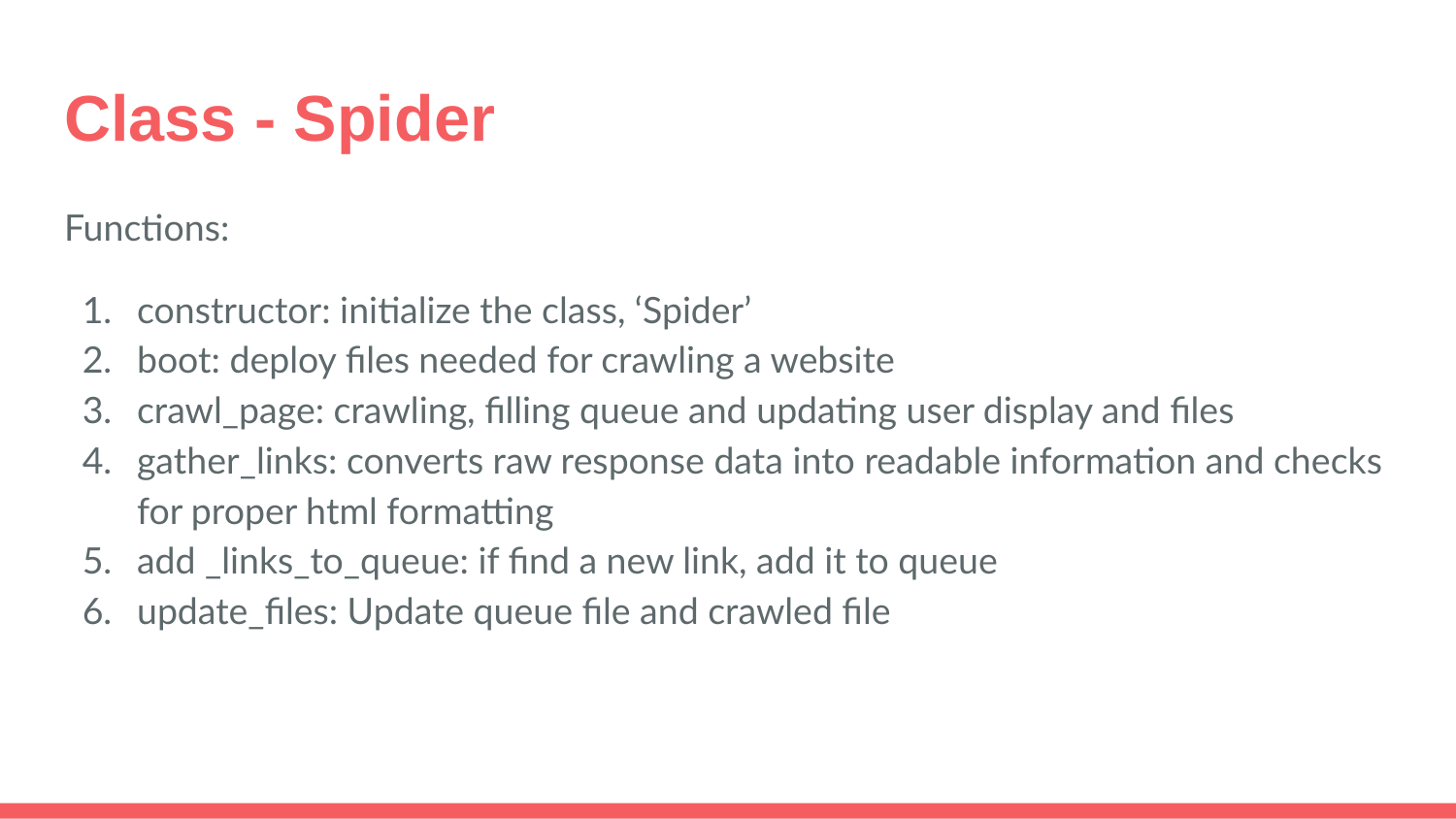

# Class - Spider
Functions:
constructor: initialize the class, ‘Spider’
boot: deploy files needed for crawling a website
crawl_page: crawling, filling queue and updating user display and files
gather_links: converts raw response data into readable information and checks for proper html formatting
add _links_to_queue: if find a new link, add it to queue
update_files: Update queue file and crawled file